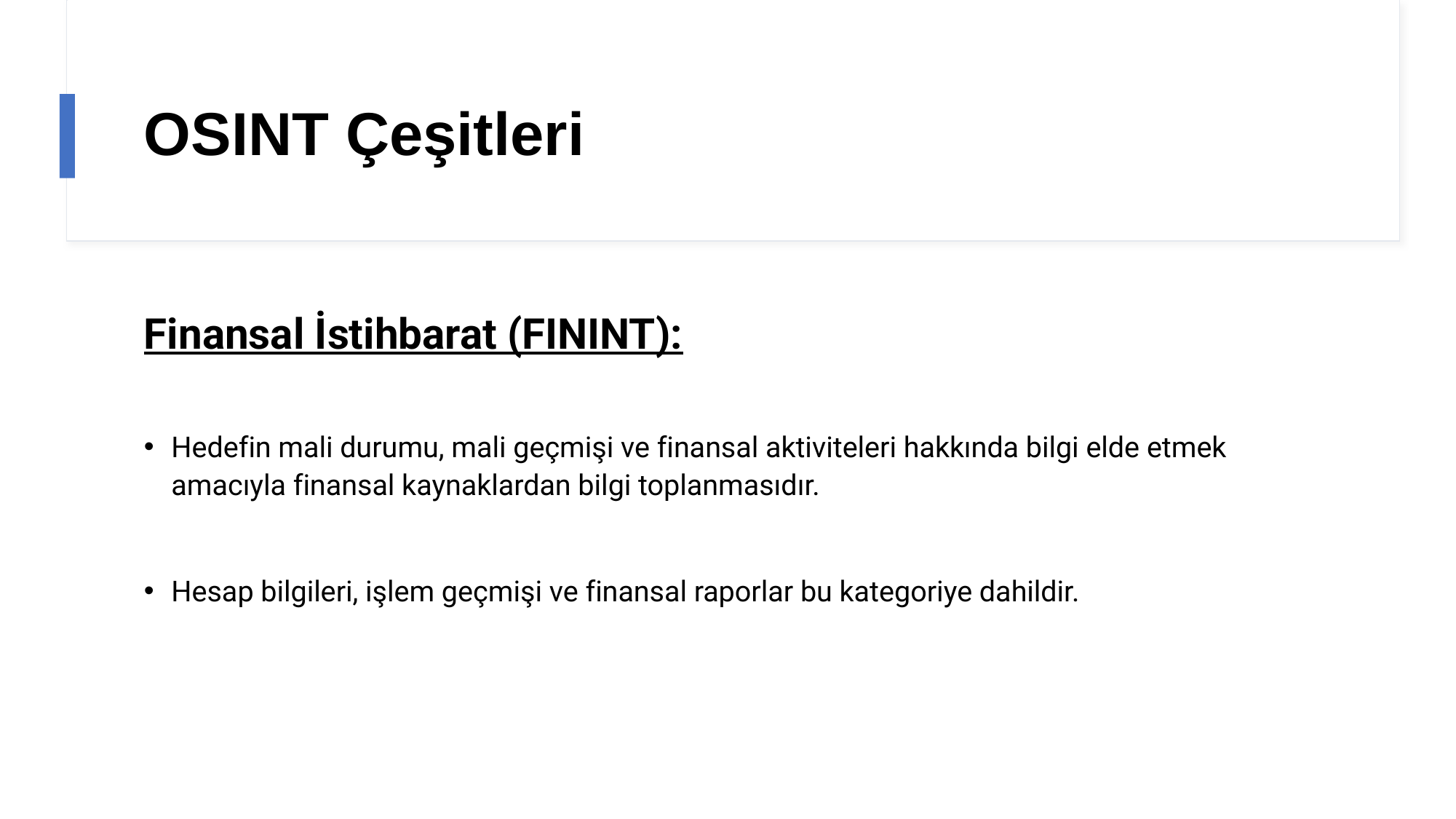

# OSINT Çeşitleri
Finansal İstihbarat (FININT):

Hedefin mali durumu, mali geçmişi ve finansal aktiviteleri hakkında bilgi elde etmek amacıyla finansal kaynaklardan bilgi toplanmasıdır.

Hesap bilgileri, işlem geçmişi ve finansal raporlar bu kategoriye dahildir.